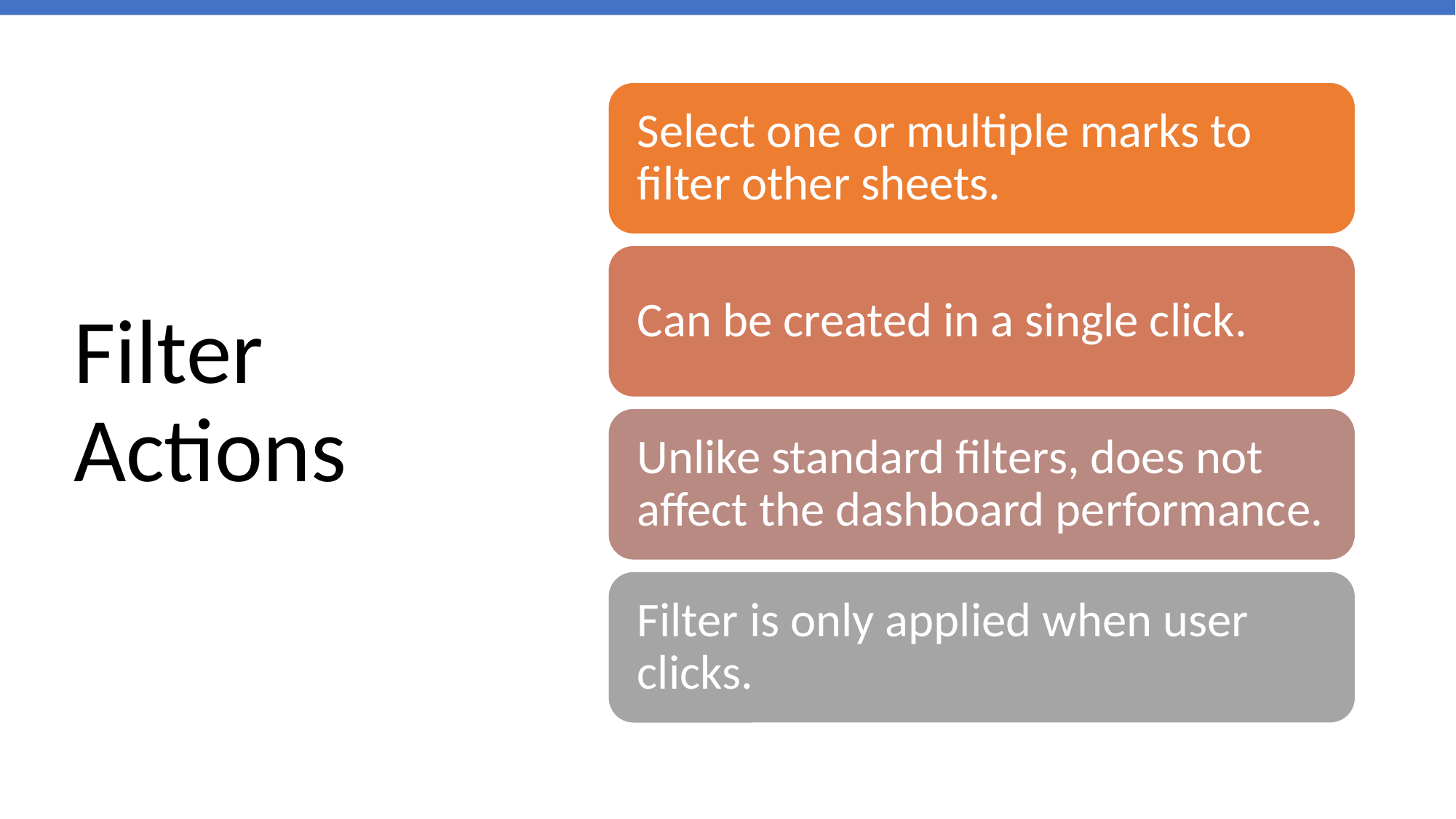

# Filter Actions
Select one or multiple marks to filter other sheets.
Can be created in a single click.
Unlike standard filters, does not affect the dashboard performance.
Filter is only applied when user clicks.